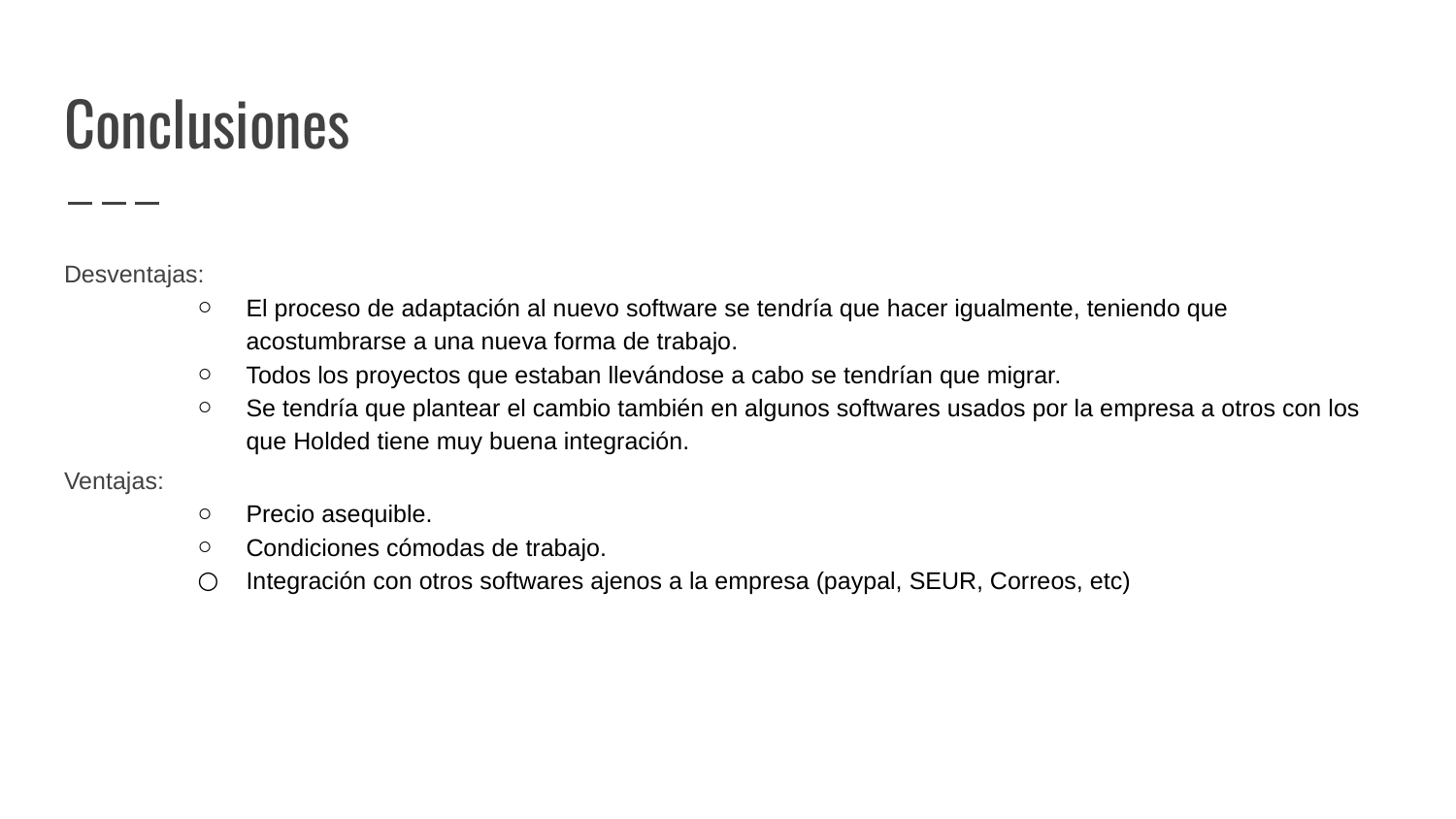

# Conclusiones
Desventajas:
El proceso de adaptación al nuevo software se tendría que hacer igualmente, teniendo que acostumbrarse a una nueva forma de trabajo.
Todos los proyectos que estaban llevándose a cabo se tendrían que migrar.
Se tendría que plantear el cambio también en algunos softwares usados por la empresa a otros con los que Holded tiene muy buena integración.
Ventajas:
Precio asequible.
Condiciones cómodas de trabajo.
Integración con otros softwares ajenos a la empresa (paypal, SEUR, Correos, etc)